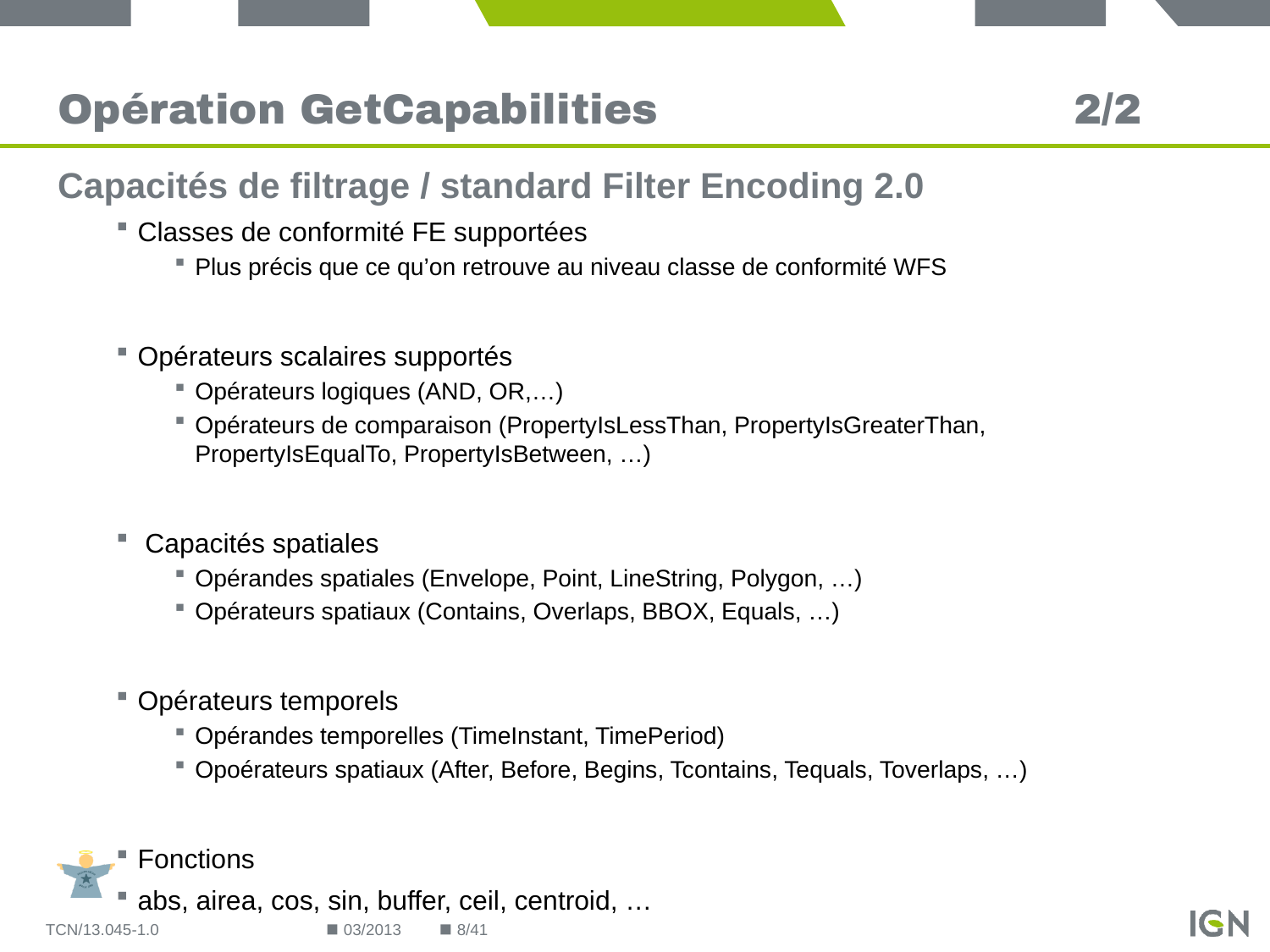

# Opération GetCapabilities 				2/2
Capacités de filtrage / standard Filter Encoding 2.0
Classes de conformité FE supportées
Plus précis que ce qu’on retrouve au niveau classe de conformité WFS

Opérateurs scalaires supportés
Opérateurs logiques (AND, OR,…)
Opérateurs de comparaison (PropertyIsLessThan, PropertyIsGreaterThan, PropertyIsEqualTo, PropertyIsBetween, …)

 Capacités spatiales
Opérandes spatiales (Envelope, Point, LineString, Polygon, …)
Opérateurs spatiaux (Contains, Overlaps, BBOX, Equals, …)

Opérateurs temporels
Opérandes temporelles (TimeInstant, TimePeriod)
Opoérateurs spatiaux (After, Before, Begins, Tcontains, Tequals, Toverlaps, …)

Fonctions
abs, airea, cos, sin, buffer, ceil, centroid, …

TCN/13.045-1.0
03/2013
8/41